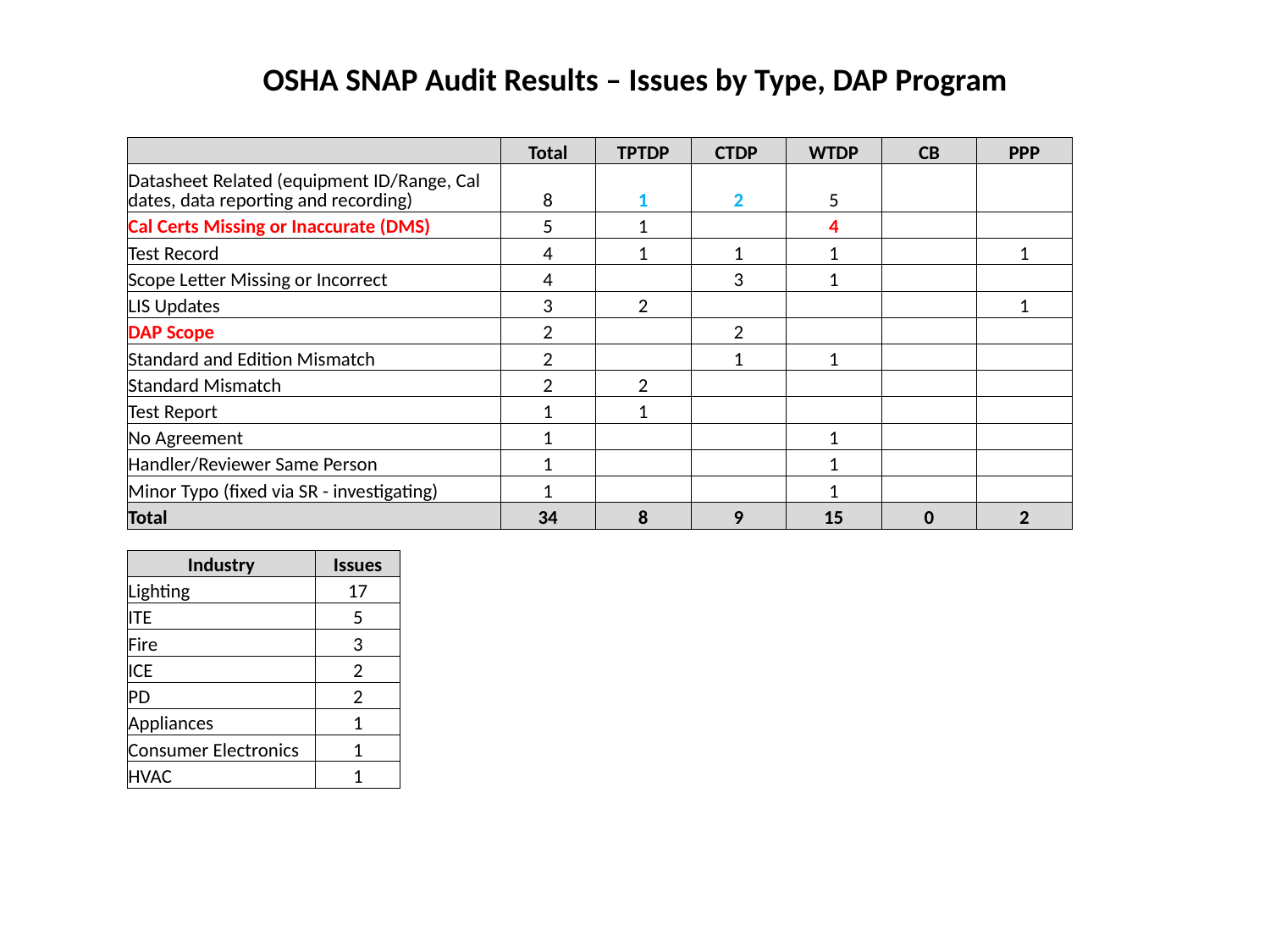

OSHA SNAP Audit Results – Issues by Type, DAP Program
|  | Total | TPTDP | CTDP | WTDP | CB | PPP |
| --- | --- | --- | --- | --- | --- | --- |
| Datasheet Related (equipment ID/Range, Cal dates, data reporting and recording) | 8 | 1 | 2 | 5 |  |  |
| Cal Certs Missing or Inaccurate (DMS) | 5 | 1 |  | 4 |  |  |
| Test Record | 4 | 1 | 1 | 1 |  | 1 |
| Scope Letter Missing or Incorrect | 4 |  | 3 | 1 |  |  |
| LIS Updates | 3 | 2 |  |  |  | 1 |
| DAP Scope | 2 |  | 2 |  |  |  |
| Standard and Edition Mismatch | 2 |  | 1 | 1 |  |  |
| Standard Mismatch | 2 | 2 |  |  |  |  |
| Test Report | 1 | 1 |  |  |  |  |
| No Agreement | 1 |  |  | 1 |  |  |
| Handler/Reviewer Same Person | 1 |  |  | 1 |  |  |
| Minor Typo (fixed via SR - investigating) | 1 |  |  | 1 |  |  |
| Total | 34 | 8 | 9 | 15 | 0 | 2 |
| Industry | Issues |
| --- | --- |
| Lighting | 17 |
| ITE | 5 |
| Fire | 3 |
| ICE | 2 |
| PD | 2 |
| Appliances | 1 |
| Consumer Electronics | 1 |
| HVAC | 1 |